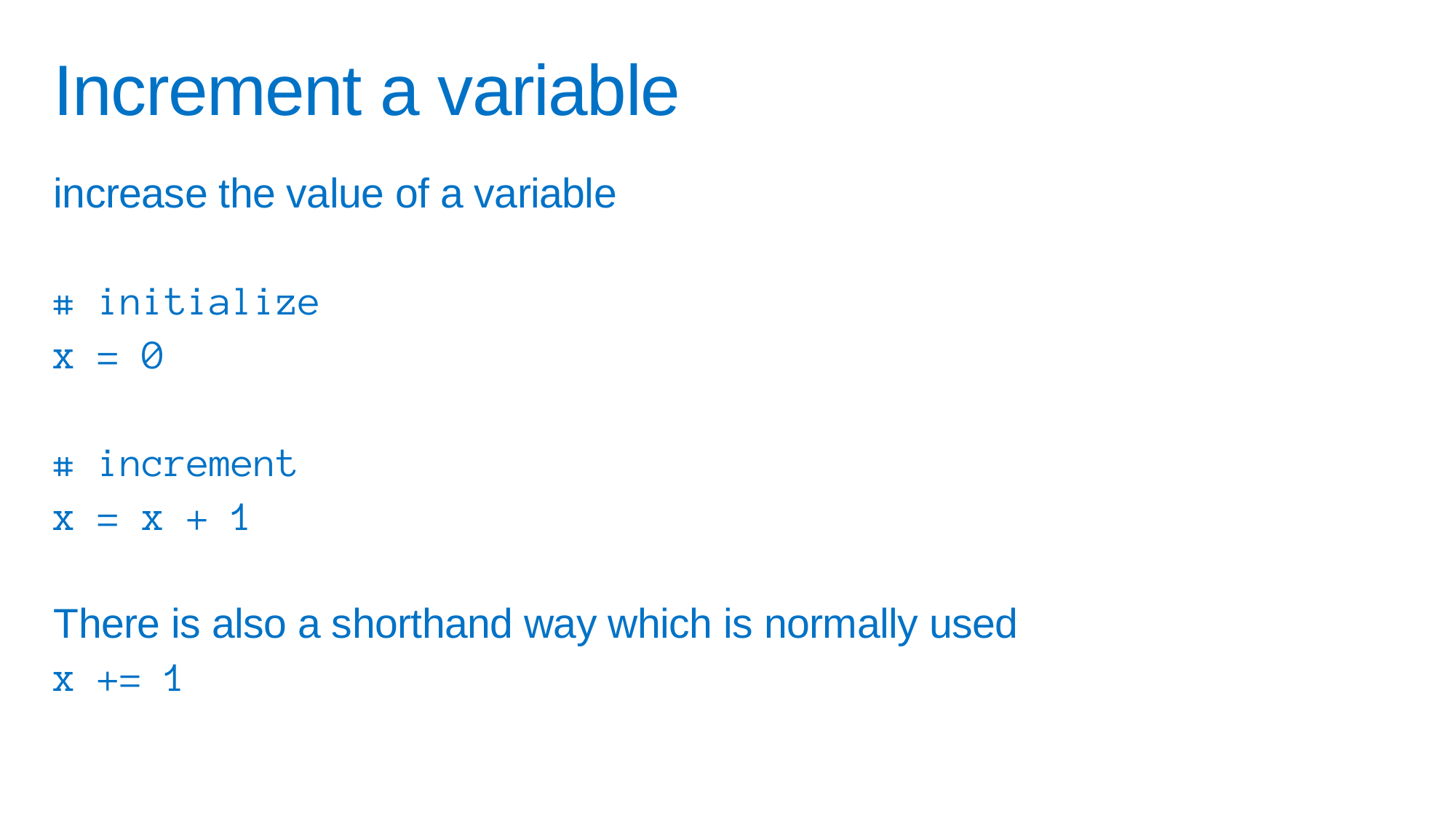

# Increment a variable
increase the value of a variable

# initialize
x = 0

# increment
x = x + 1

There is also a shorthand way which is normally used
x += 1